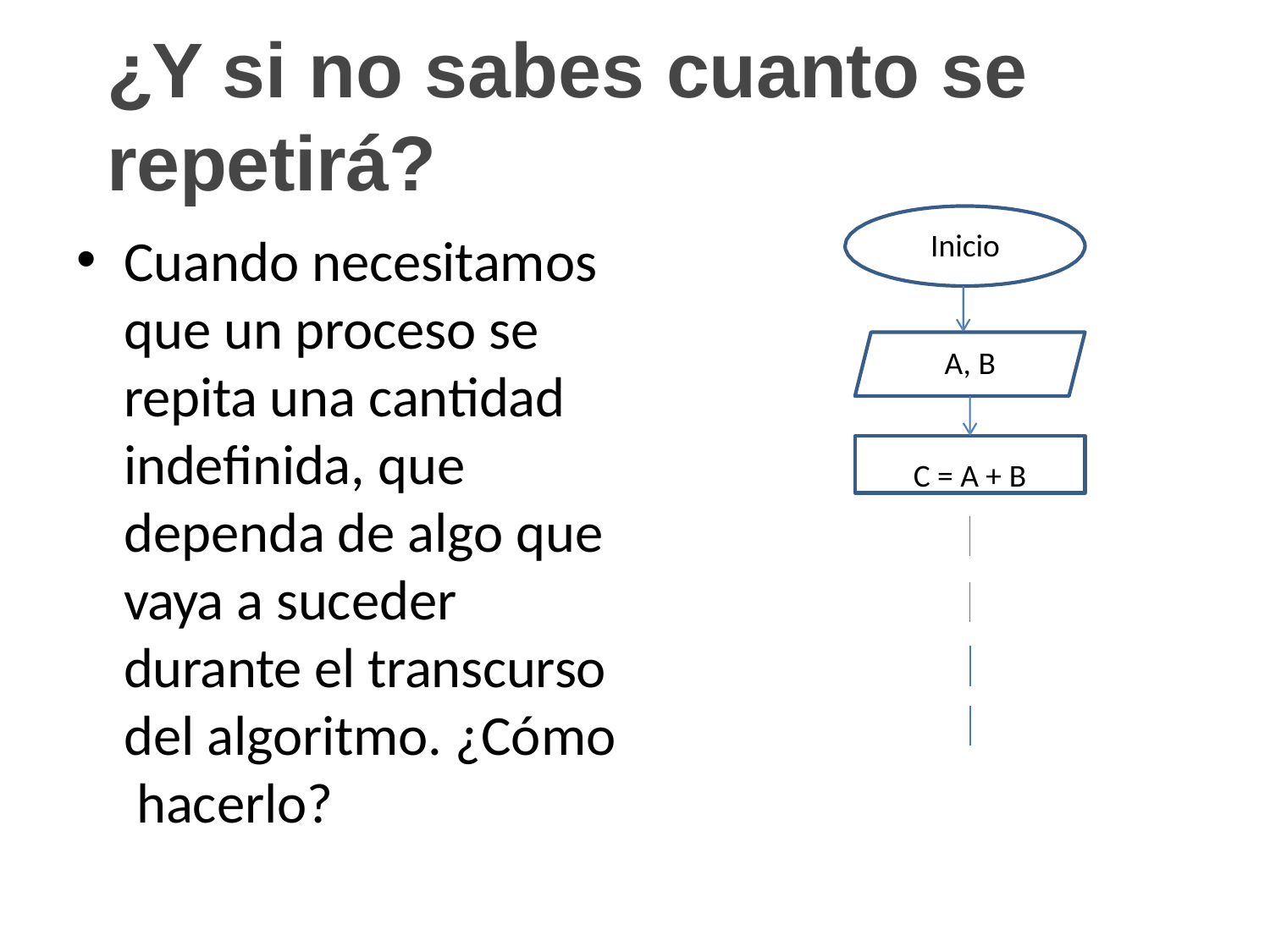

# ¿Y si no sabes cuanto se repetirá?

Cuando necesitamos  que un proceso se  repita una cantidad  indefinida, que  dependa de algo que  vaya a suceder  durante el transcurso  del algoritmo. ¿Cómo  hacerlo?
Inicio

A, B

C = A + B